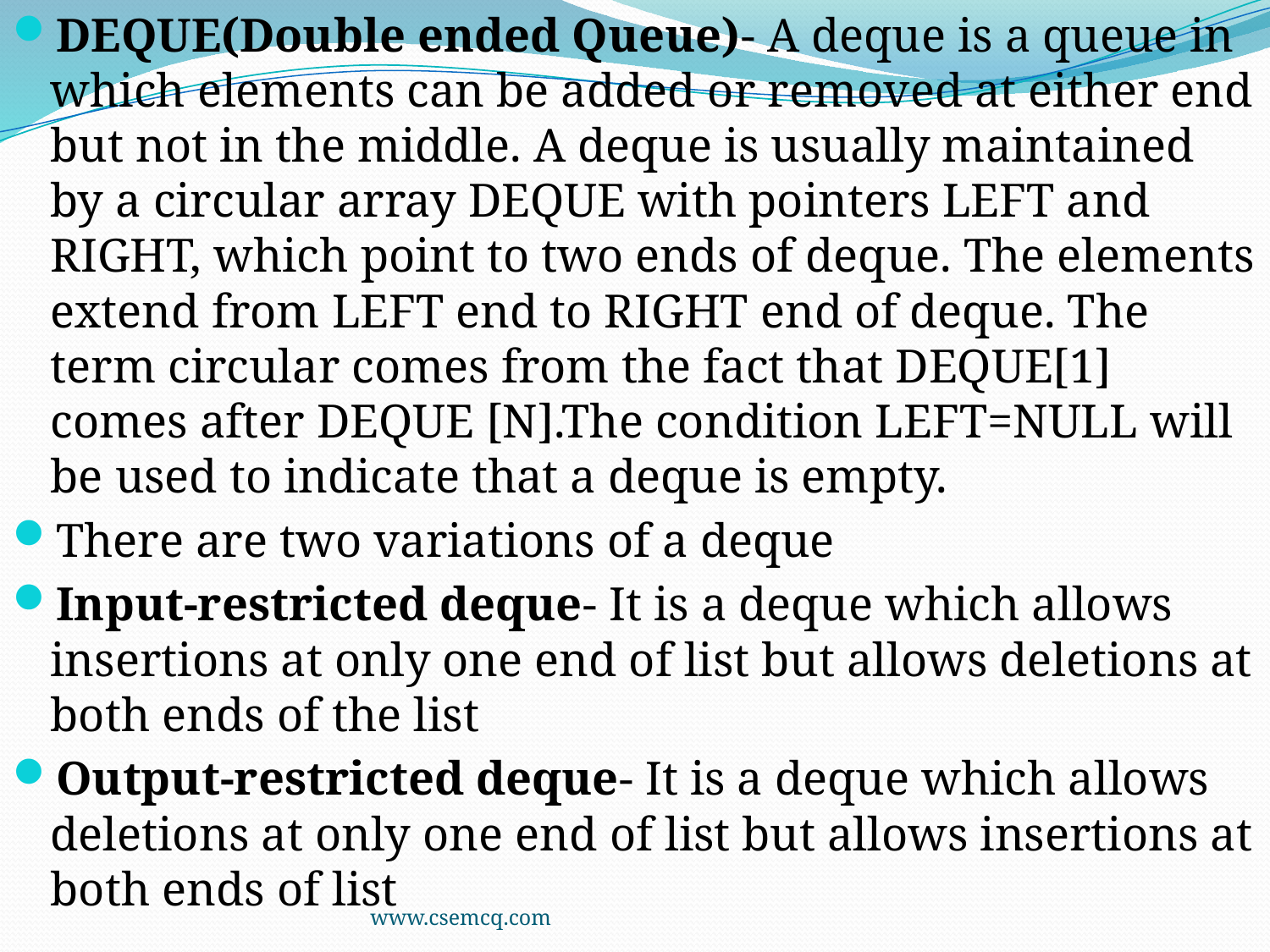

DEQUE(Double ended Queue)- A deque is a queue in which elements can be added or removed at either end but not in the middle. A deque is usually maintained by a circular array DEQUE with pointers LEFT and RIGHT, which point to two ends of deque. The elements extend from LEFT end to RIGHT end of deque. The term circular comes from the fact that DEQUE[1] comes after DEQUE [N].The condition LEFT=NULL will be used to indicate that a deque is empty.
There are two variations of a deque
Input-restricted deque- It is a deque which allows insertions at only one end of list but allows deletions at both ends of the list
Output-restricted deque- It is a deque which allows deletions at only one end of list but allows insertions at both ends of list
www.csemcq.com